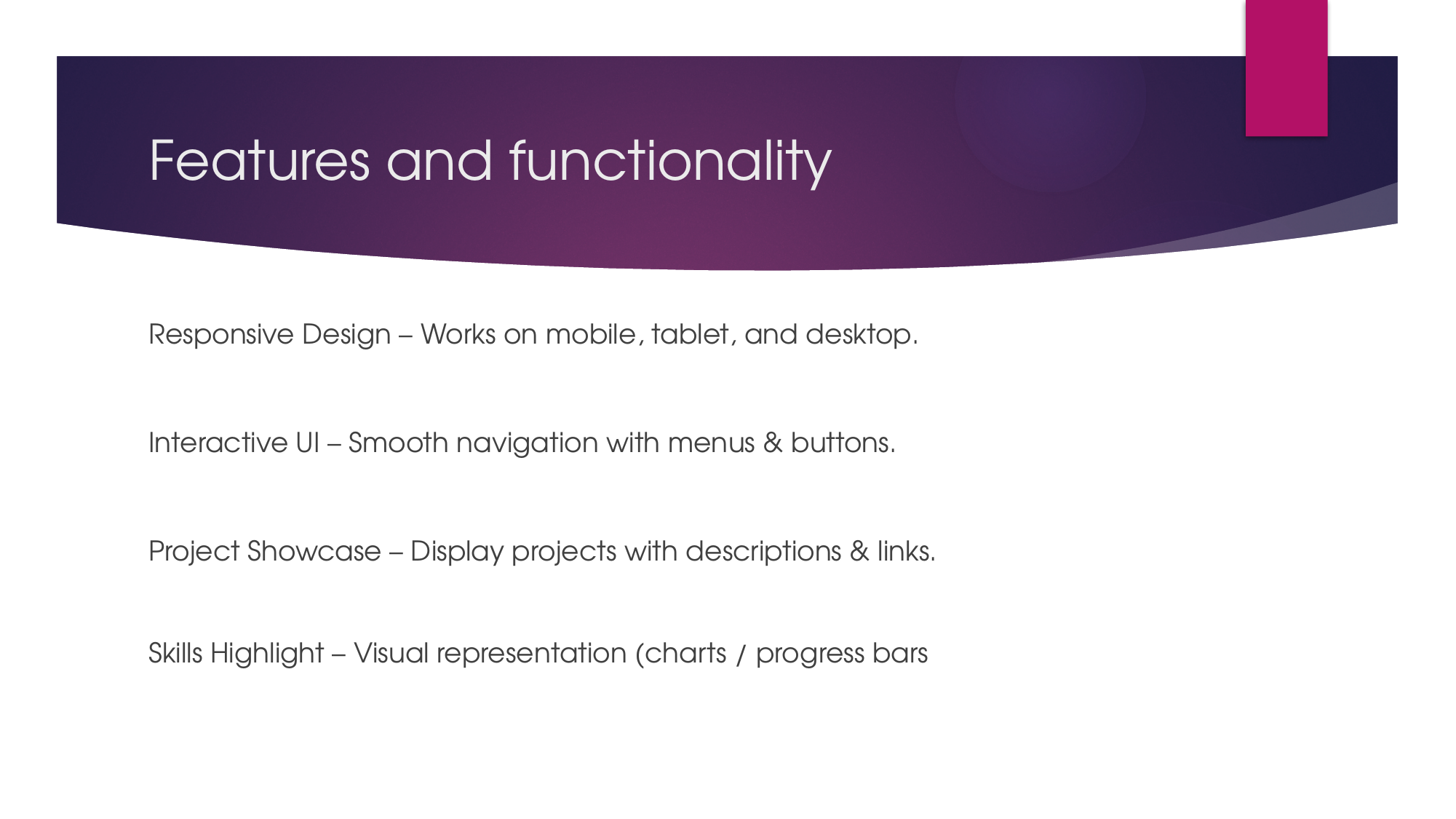

# Features and functionality
Responsive Design – Works on mobile, tablet, and desktop.

Interactive UI – Smooth navigation with menus & buttons.

Project Showcase – Display projects with descriptions & links.

Skills Highlight – Visual representation (charts / progress bars